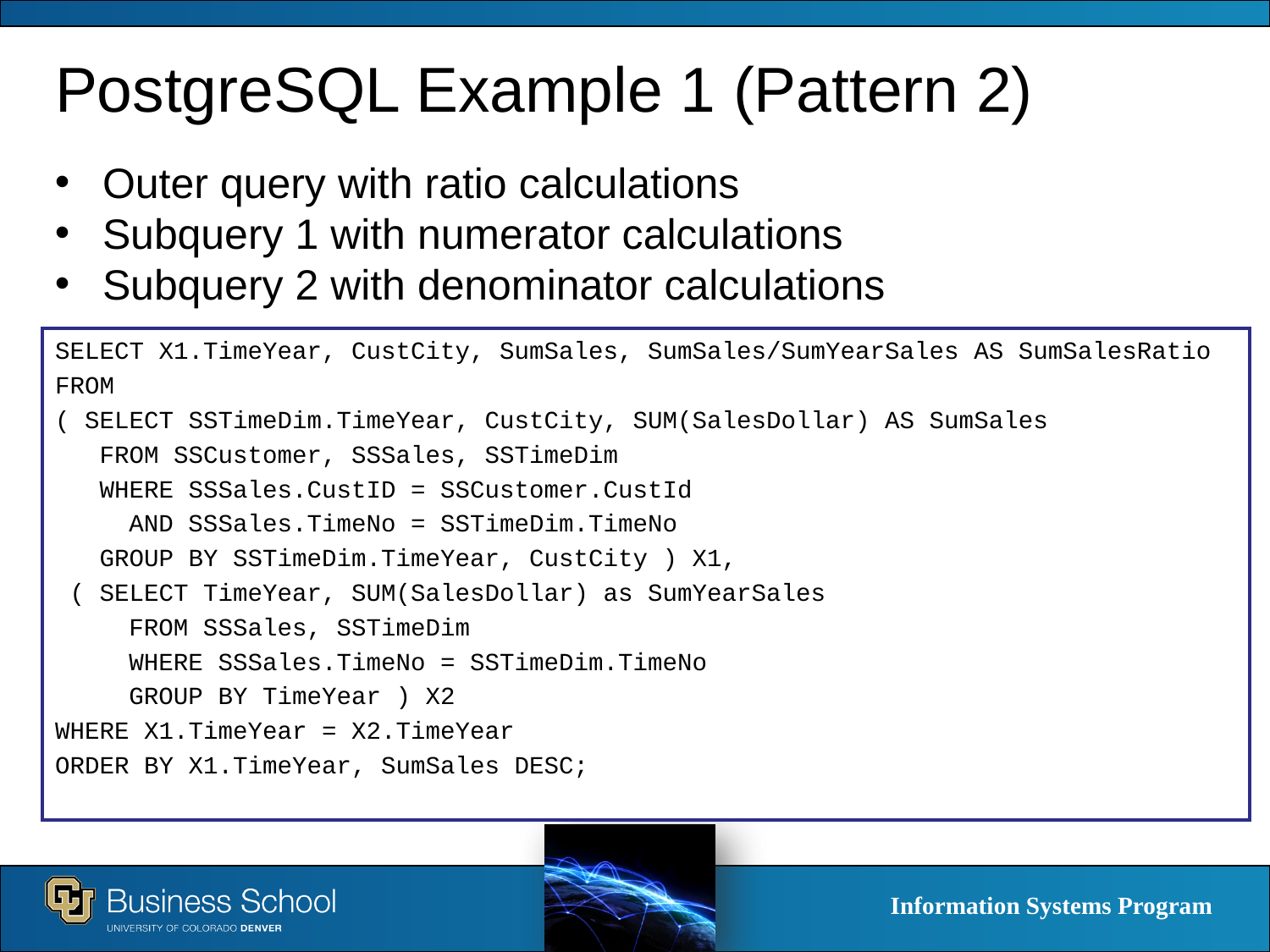

# PostgreSQL Example 1 (Pattern 2)
Outer query with ratio calculations
Subquery 1 with numerator calculations
Subquery 2 with denominator calculations
SELECT X1.TimeYear, CustCity, SumSales, SumSales/SumYearSales AS SumSalesRatio
FROM
( SELECT SSTimeDim.TimeYear, CustCity, SUM(SalesDollar) AS SumSales
   FROM SSCustomer, SSSales, SSTimeDim
   WHERE SSSales.CustID = SSCustomer.CustId
     AND SSSales.TimeNo = SSTimeDim.TimeNo
   GROUP BY SSTimeDim.TimeYear, CustCity ) X1,
 ( SELECT TimeYear, SUM(SalesDollar) as SumYearSales
     FROM SSSales, SSTimeDim
     WHERE SSSales.TimeNo = SSTimeDim.TimeNo
     GROUP BY TimeYear ) X2
WHERE X1.TimeYear = X2.TimeYear
ORDER BY X1.TimeYear, SumSales DESC;